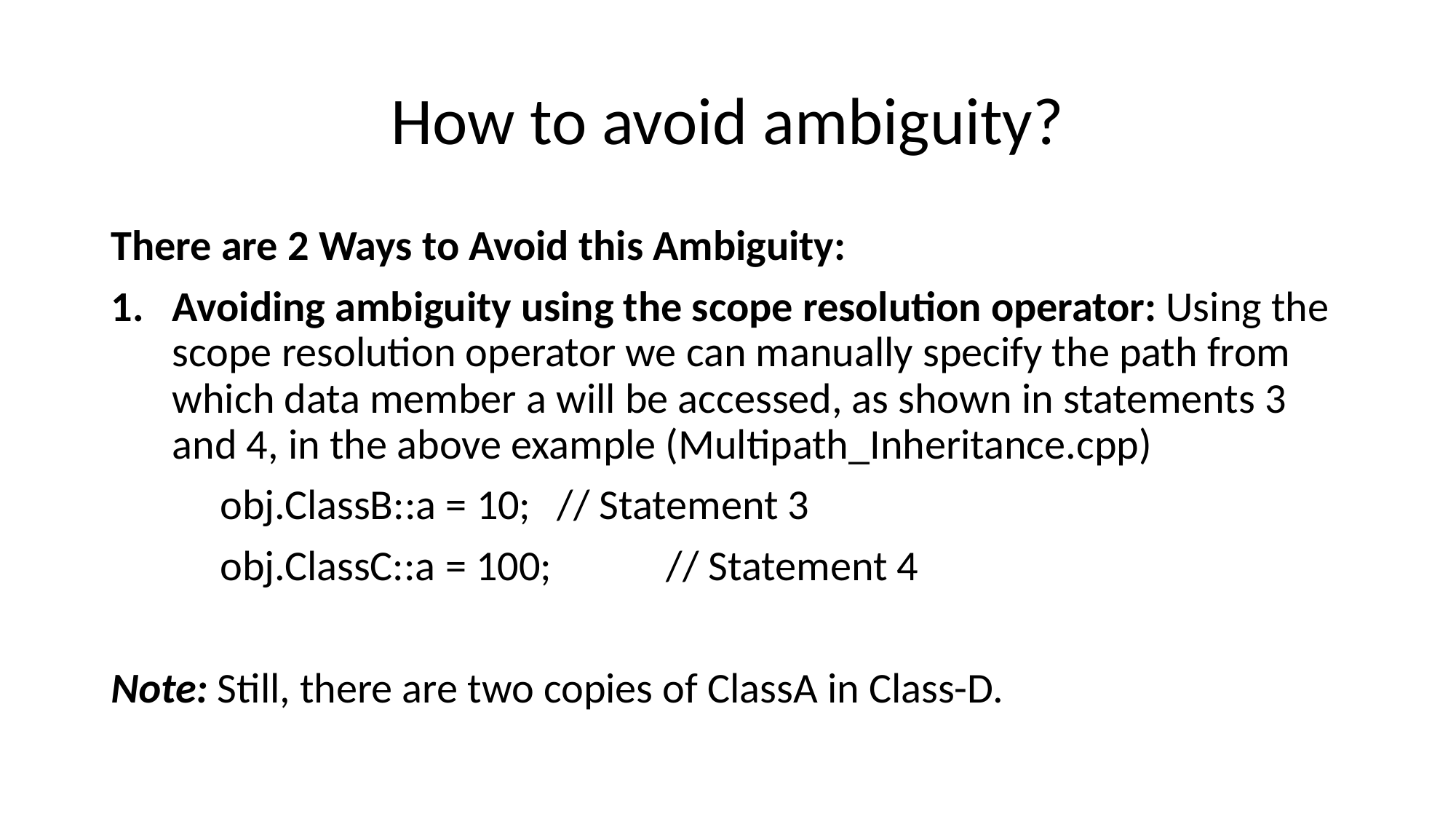

# How to avoid ambiguity?
There are 2 Ways to Avoid this Ambiguity:
Avoiding ambiguity using the scope resolution operator: Using the scope resolution operator we can manually specify the path from which data member a will be accessed, as shown in statements 3 and 4, in the above example (Multipath_Inheritance.cpp)
	obj.ClassB::a = 10;	 // Statement 3
	obj.ClassC::a = 100;	 // Statement 4

Note: Still, there are two copies of ClassA in Class-D.